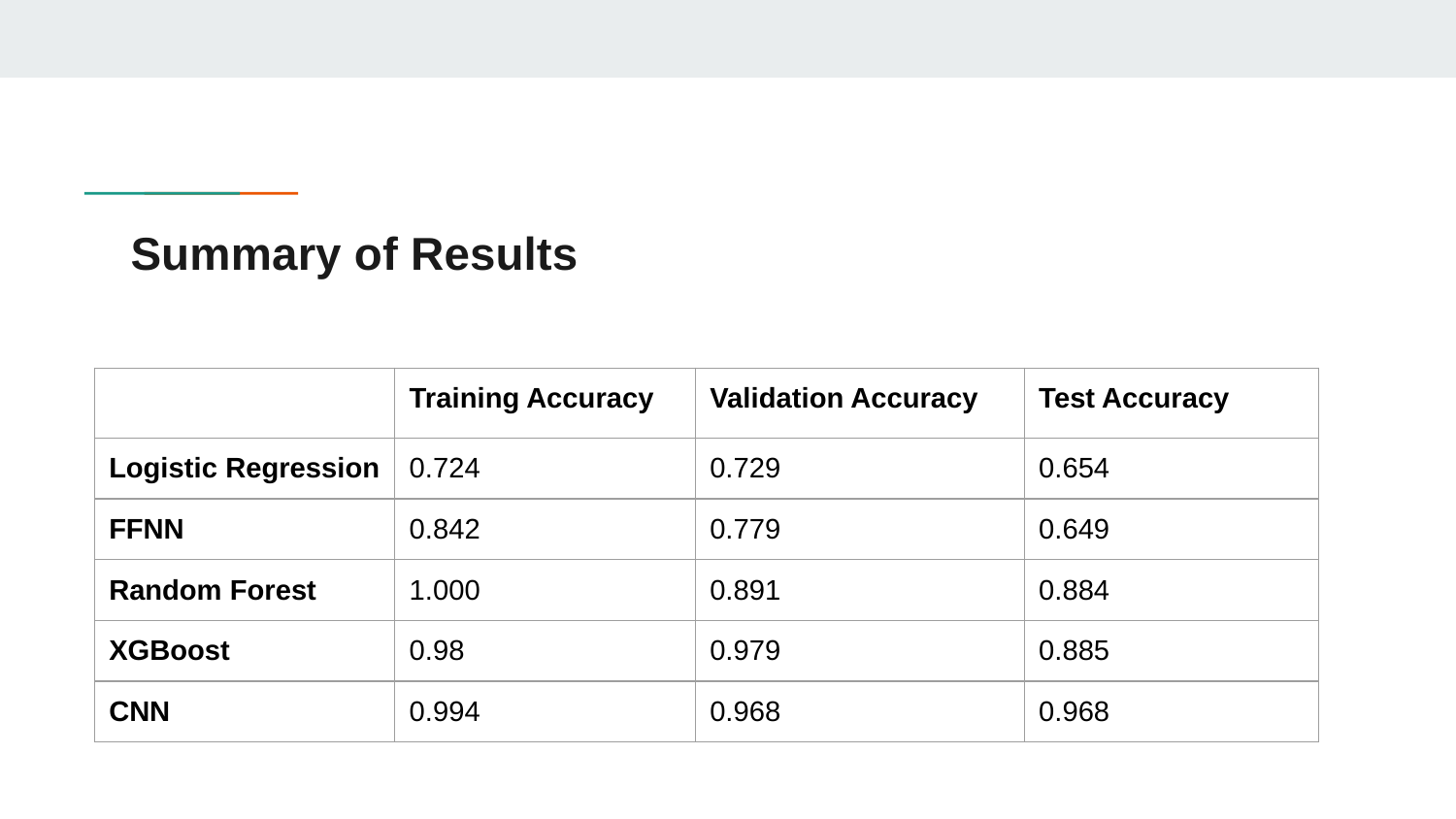

# Summary of Results
|  | Training Accuracy | Validation Accuracy | Test Accuracy |
| --- | --- | --- | --- |
| Logistic Regression | 0.724 | 0.729 | 0.654 |
| FFNN | 0.842 | 0.779 | 0.649 |
| Random Forest | 1.000 | 0.891 | 0.884 |
| XGBoost | 0.98 | 0.979 | 0.885 |
| CNN | 0.994 | 0.968 | 0.968 |